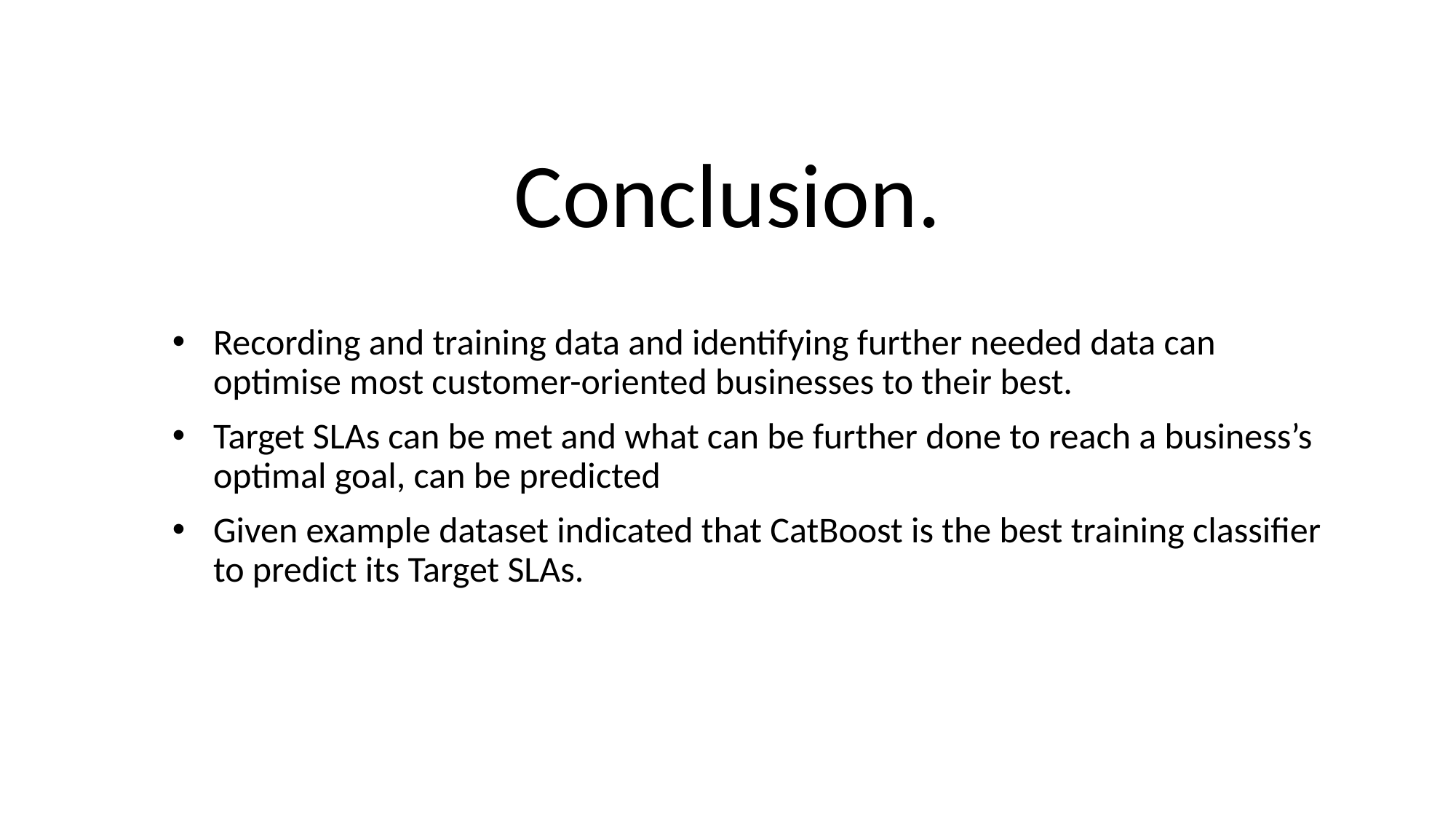

# Conclusion.

Recording and training data and identifying further needed data can optimise most customer-oriented businesses to their best.
Target SLAs can be met and what can be further done to reach a business’s optimal goal, can be predicted
Given example dataset indicated that CatBoost is the best training classifier to predict its Target SLAs.